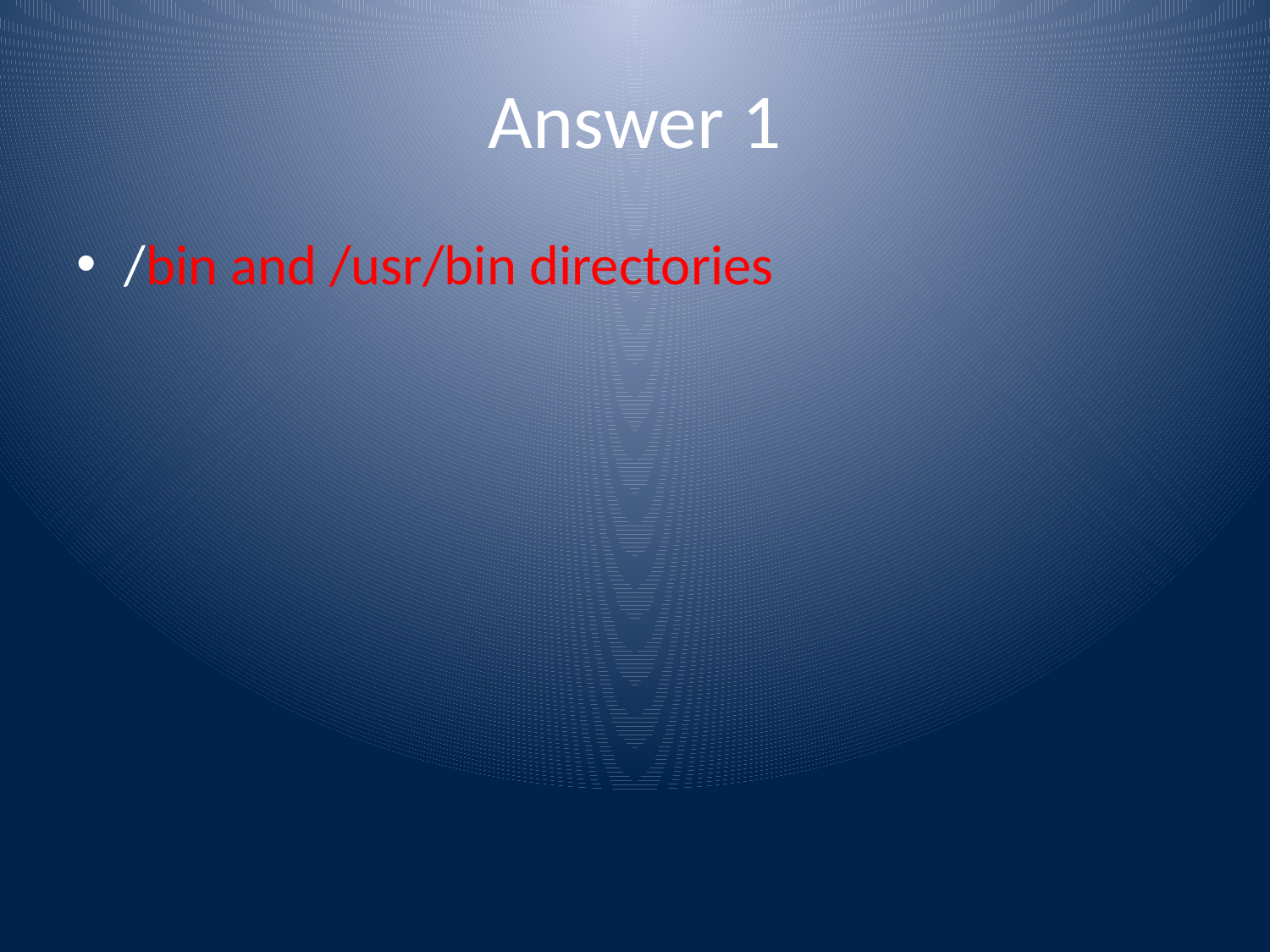

# Answer 1
/bin and /usr/bin directories